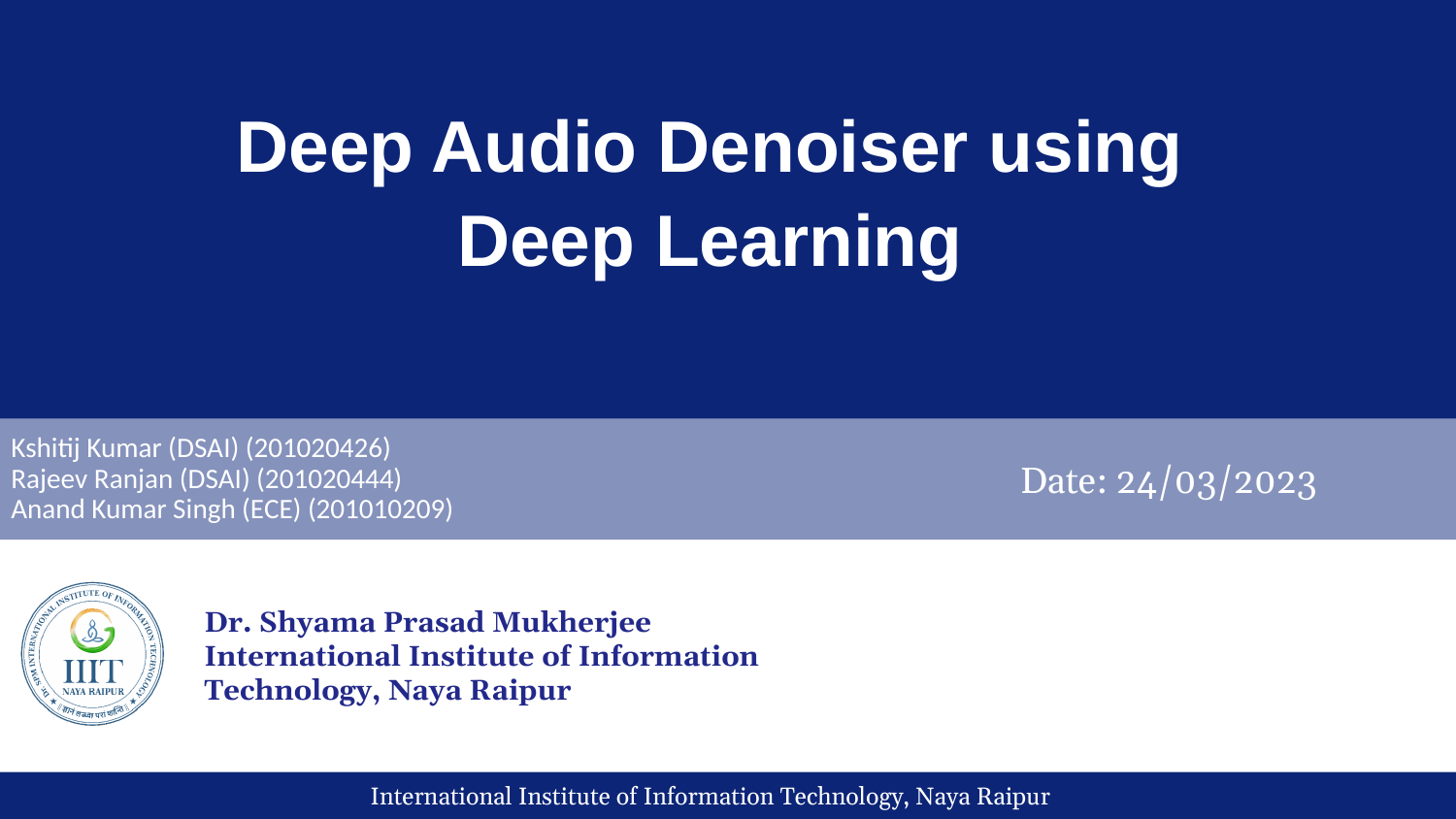

# Deep Audio Denoiser using Deep Learning

Kshitij Kumar (DSAI) (201020426)
Rajeev Ranjan (DSAI) (201020444)
Anand Kumar Singh (ECE) (201010209)
Date: 24/03/2023
International Institute of Information Technology, Naya Raipur